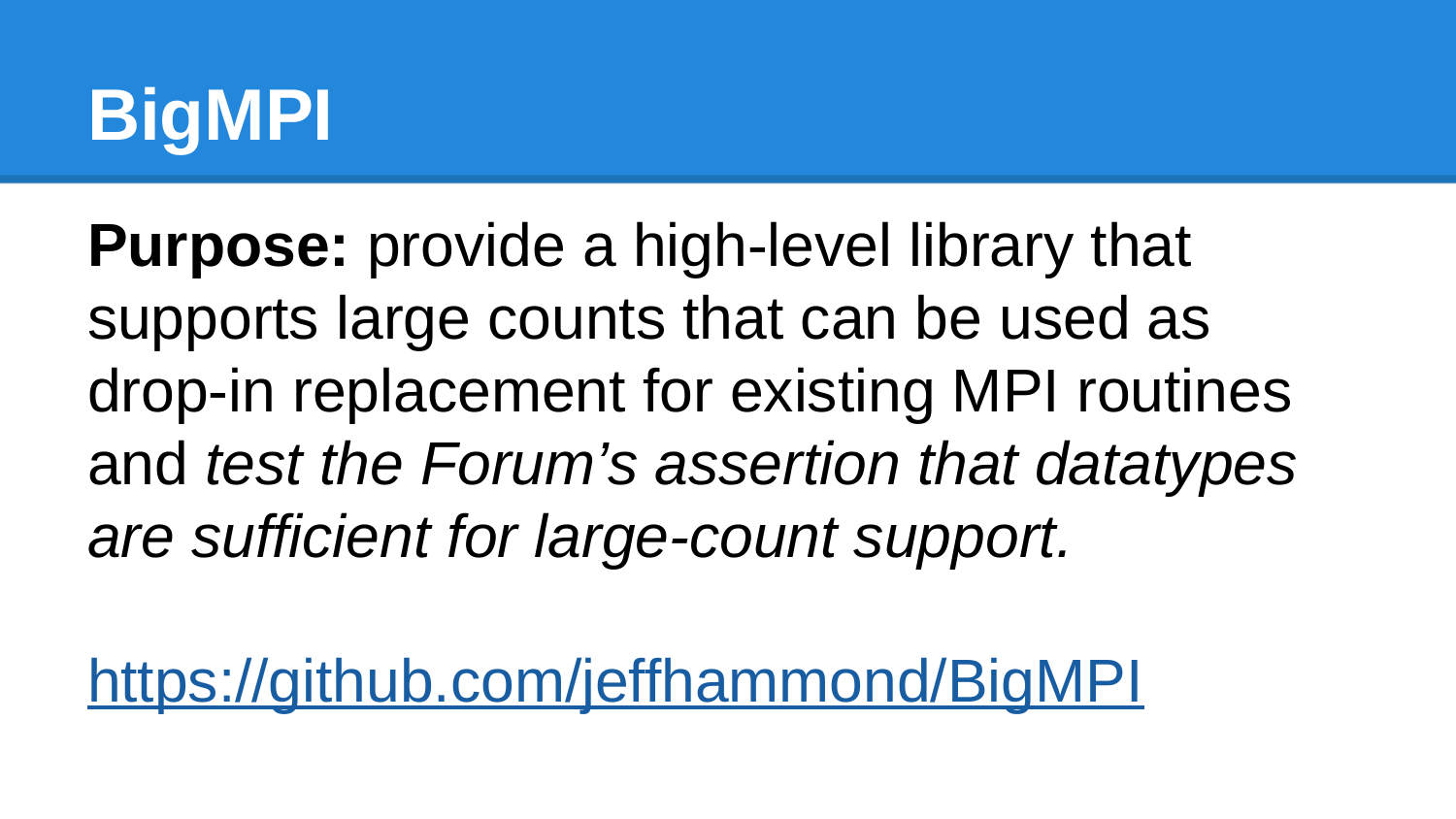

# BigMPI
Purpose: provide a high-level library that supports large counts that can be used as drop-in replacement for existing MPI routines and test the Forum’s assertion that datatypes are sufficient for large-count support.

https://github.com/jeffhammond/BigMPI